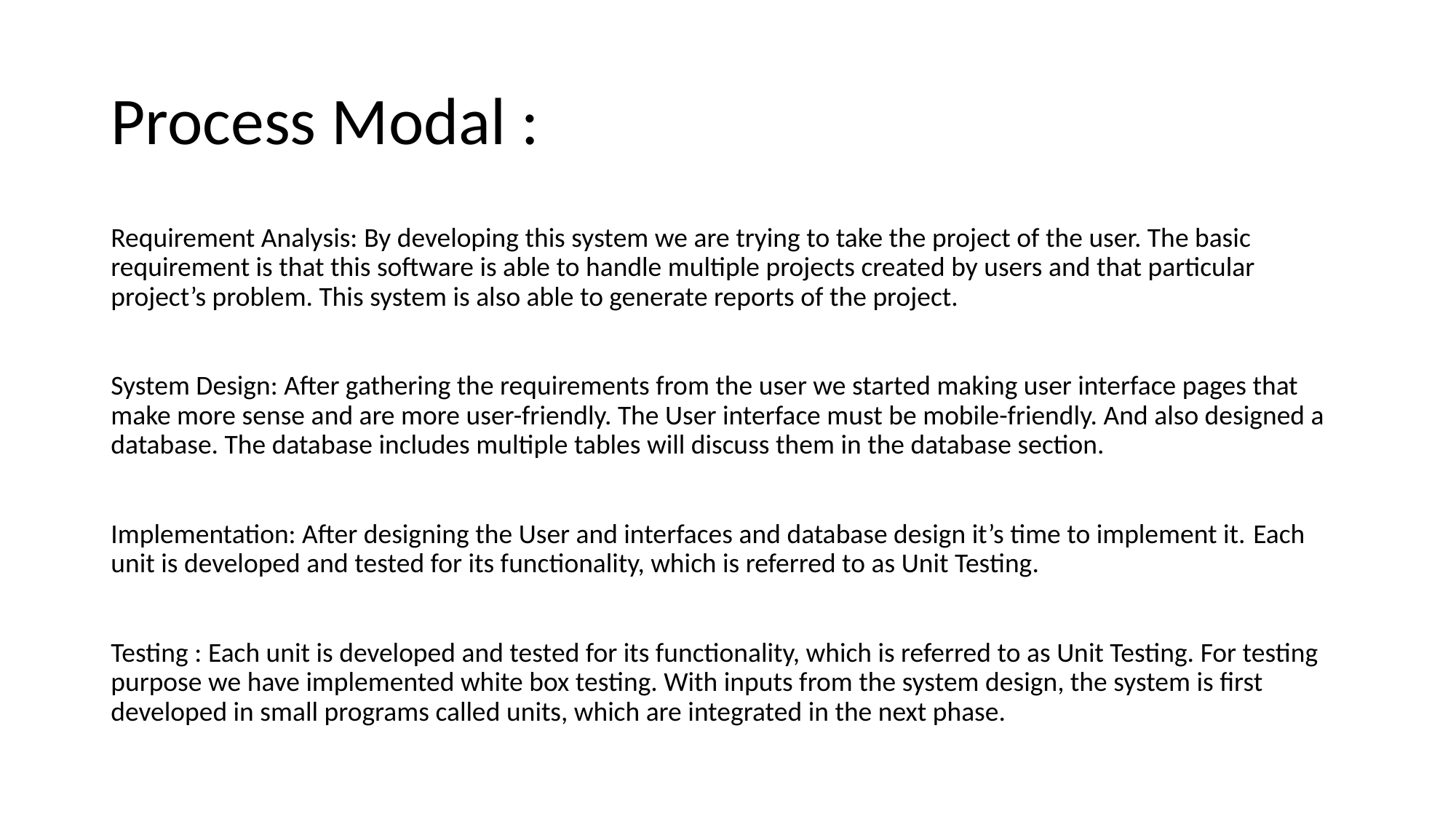

# Process Modal :
Requirement Analysis: By developing this system we are trying to take the project of the user. The basic requirement is that this software is able to handle multiple projects created by users and that particular project’s problem. This system is also able to generate reports of the project.

System Design: After gathering the requirements from the user we started making user interface pages that make more sense and are more user-friendly. The User interface must be mobile-friendly. And also designed a database. The database includes multiple tables will discuss them in the database section.

Implementation: After designing the User and interfaces and database design it’s time to implement it. Each unit is developed and tested for its functionality, which is referred to as Unit Testing.

Testing : Each unit is developed and tested for its functionality, which is referred to as Unit Testing. For testing purpose we have implemented white box testing. With inputs from the system design, the system is first developed in small programs called units, which are integrated in the next phase.